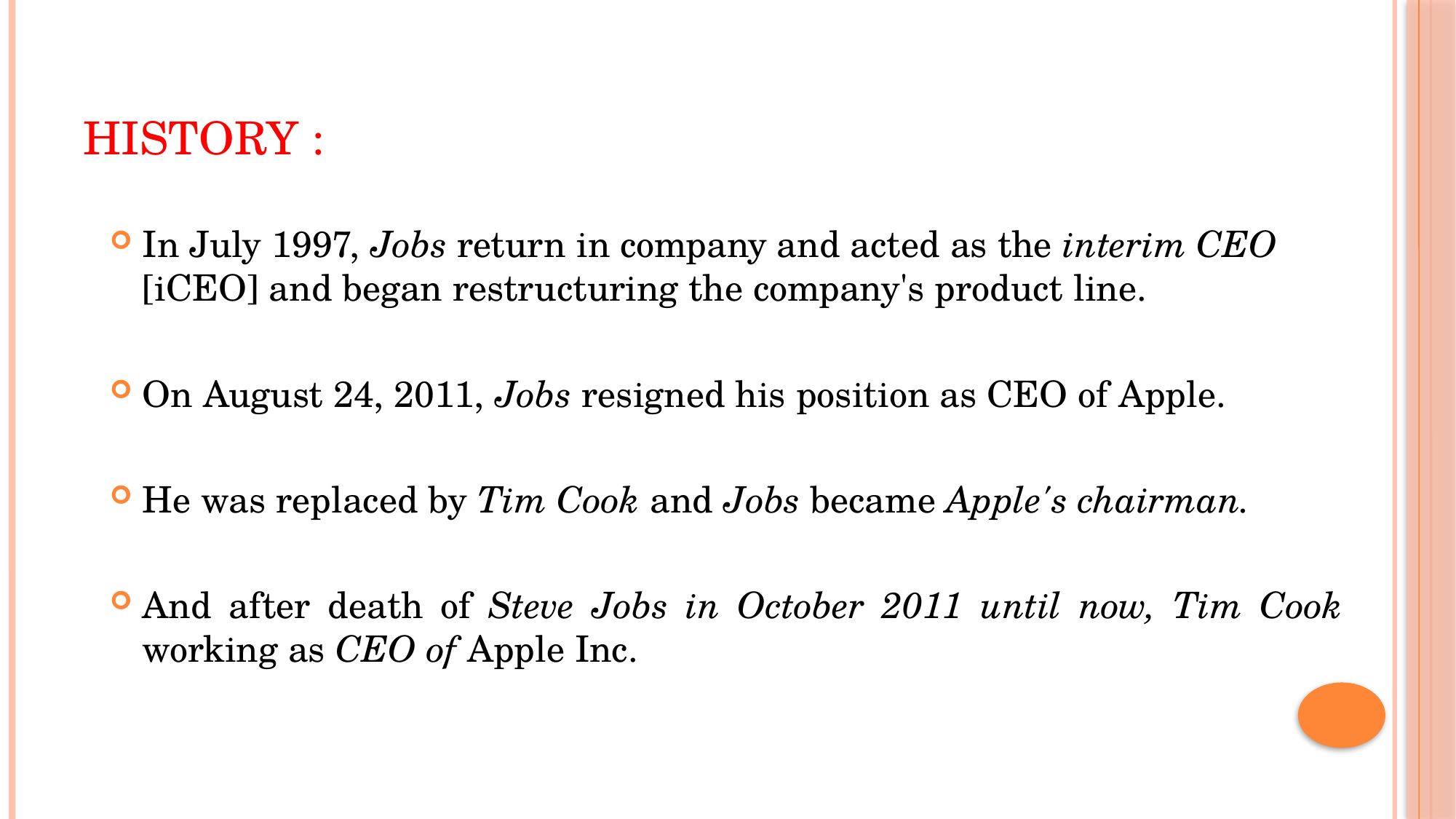

# HISTORY :

In July 1997, Jobs return in company and acted as the interim CEO [iCEO] and began restructuring the company's product line.

On August 24, 2011, Jobs resigned his position as CEO of Apple.

He was replaced by Tim Cook and Jobs became Apple's chairman.

And after death of Steve Jobs in October 2011 until now, Tim Cook working as CEO of Apple Inc.